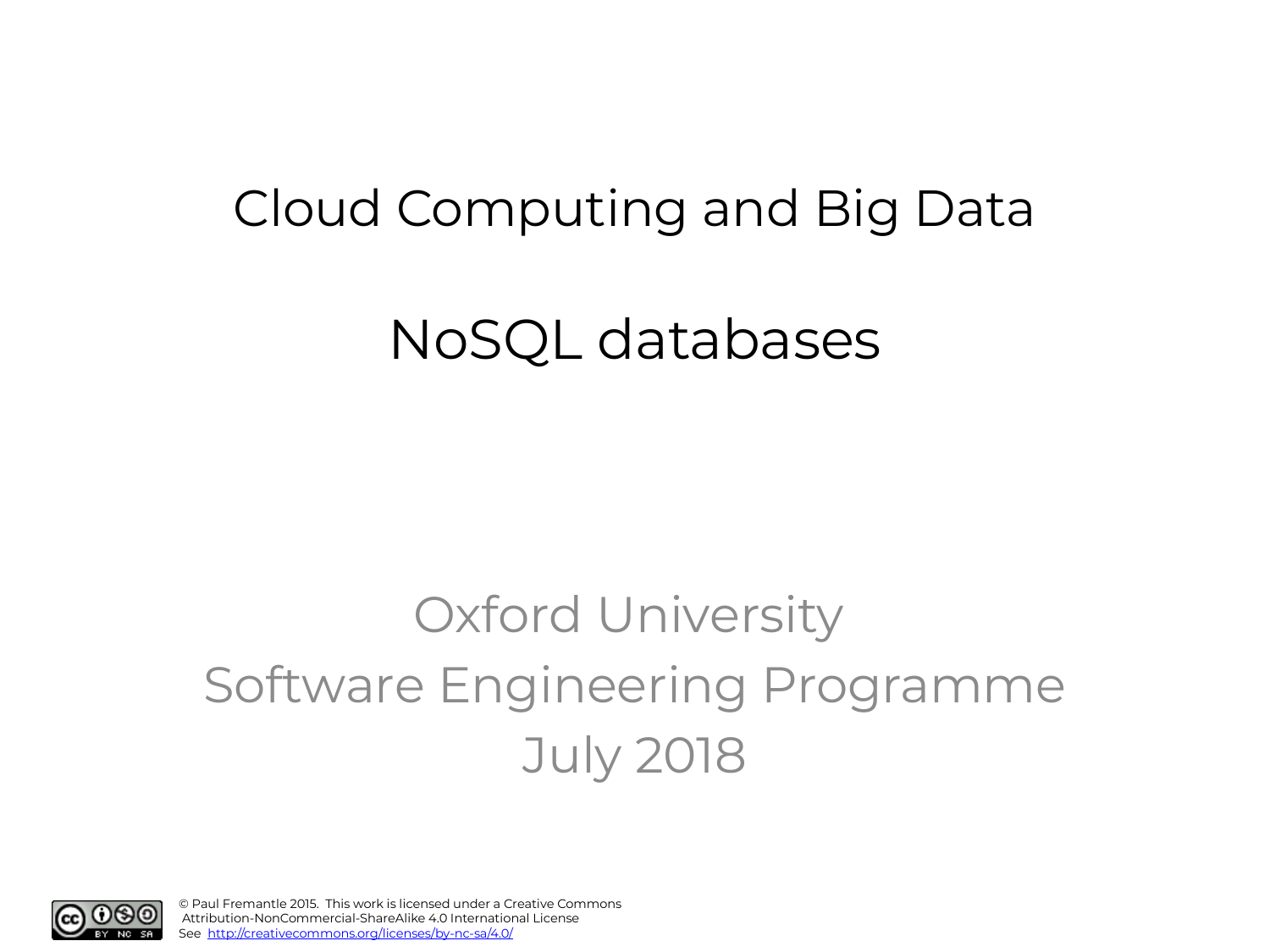

# Cloud Computing and Big Data NoSQL databases
Oxford University
Software Engineering Programme
July 2018